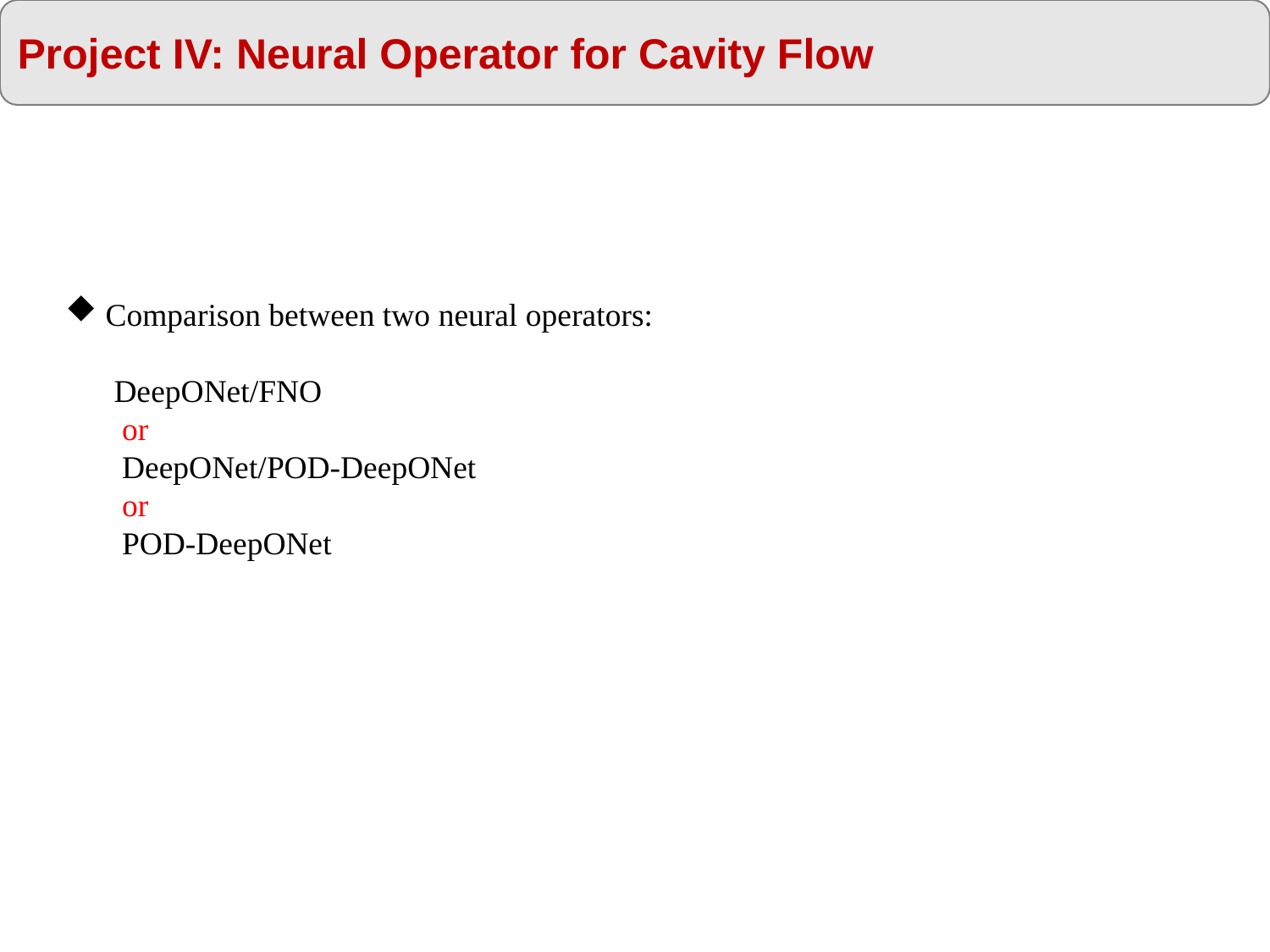

Project IV: Neural Operator for Cavity Flow
Comparison between two neural operators:

      DeepONet/FNO
       or
       DeepONet/POD-DeepONet
       or
       POD-DeepONet